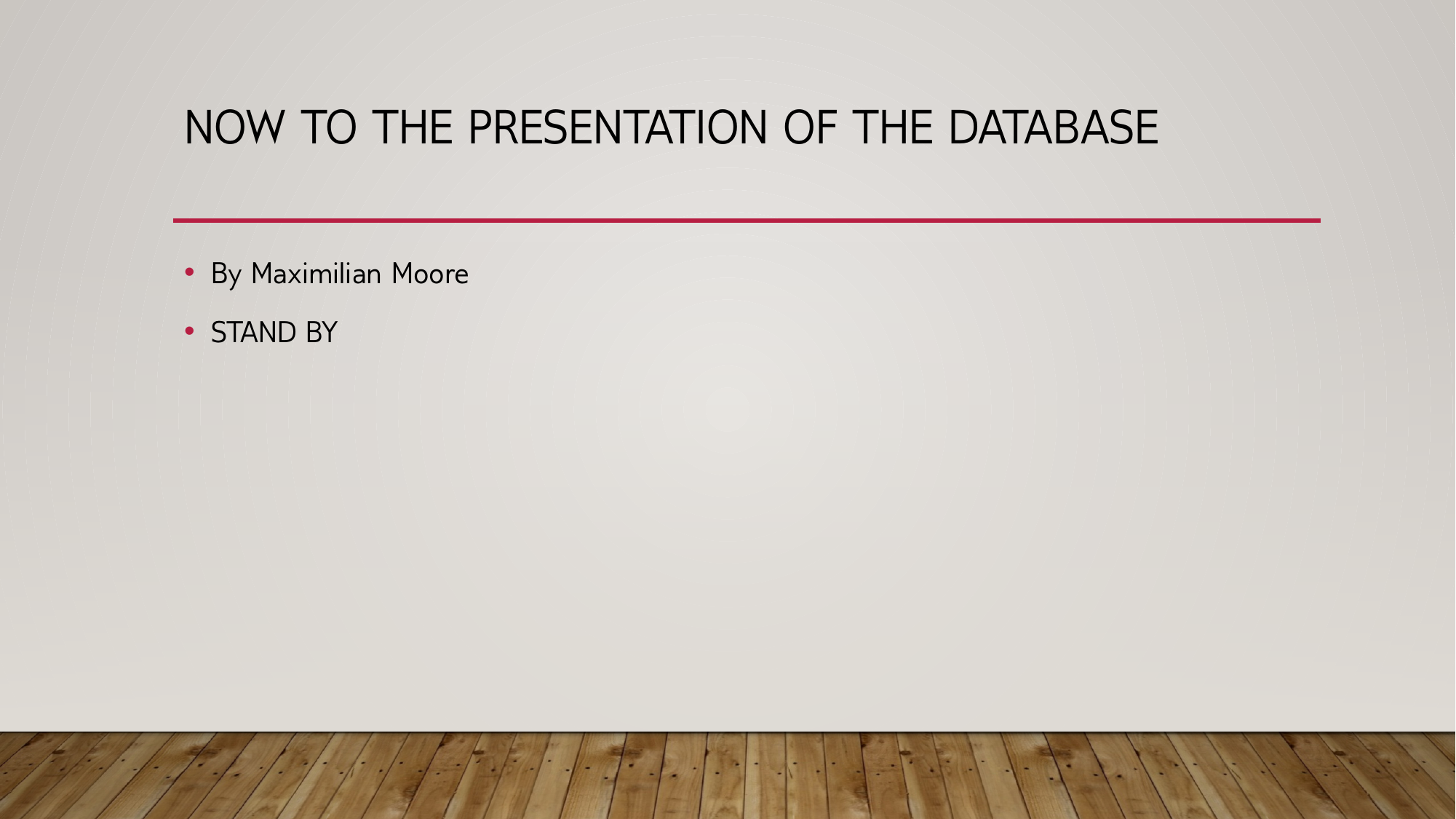

# Now to the presentation of the database
By Maximilian Moore
STAND BY